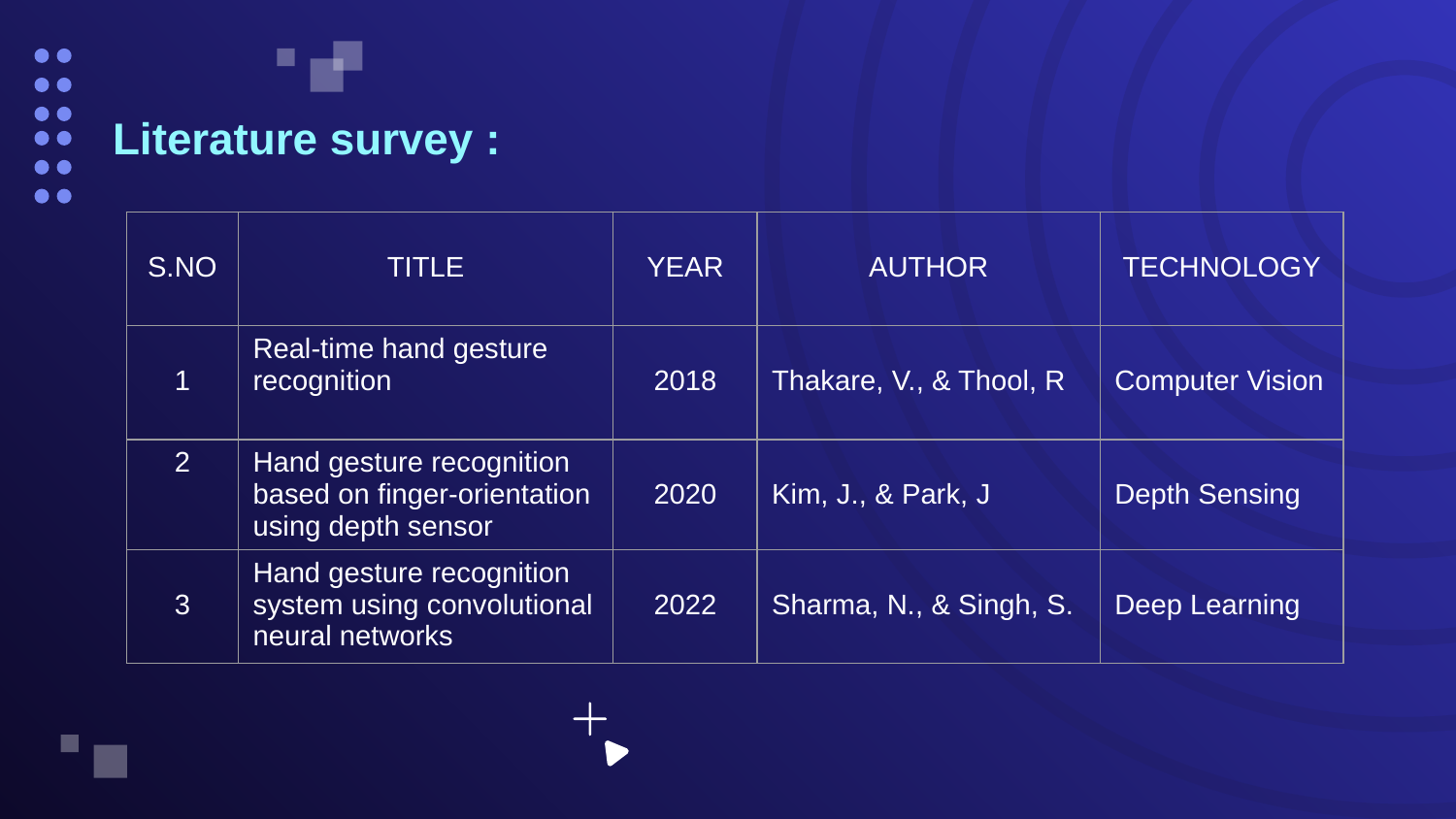

# Literature survey :
| S.NO | TITLE | YEAR | AUTHOR | TECHNOLOGY |
| --- | --- | --- | --- | --- |
| 1 | Real-time hand gesture recognition | 2018 | Thakare, V., & Thool, R | Computer Vision |
| 2 | Hand gesture recognition based on finger-orientation using depth sensor | 2020 | Kim, J., & Park, J | Depth Sensing |
| 3 | Hand gesture recognition system using convolutional neural networks | 2022 | Sharma, N., & Singh, S. | Deep Learning |